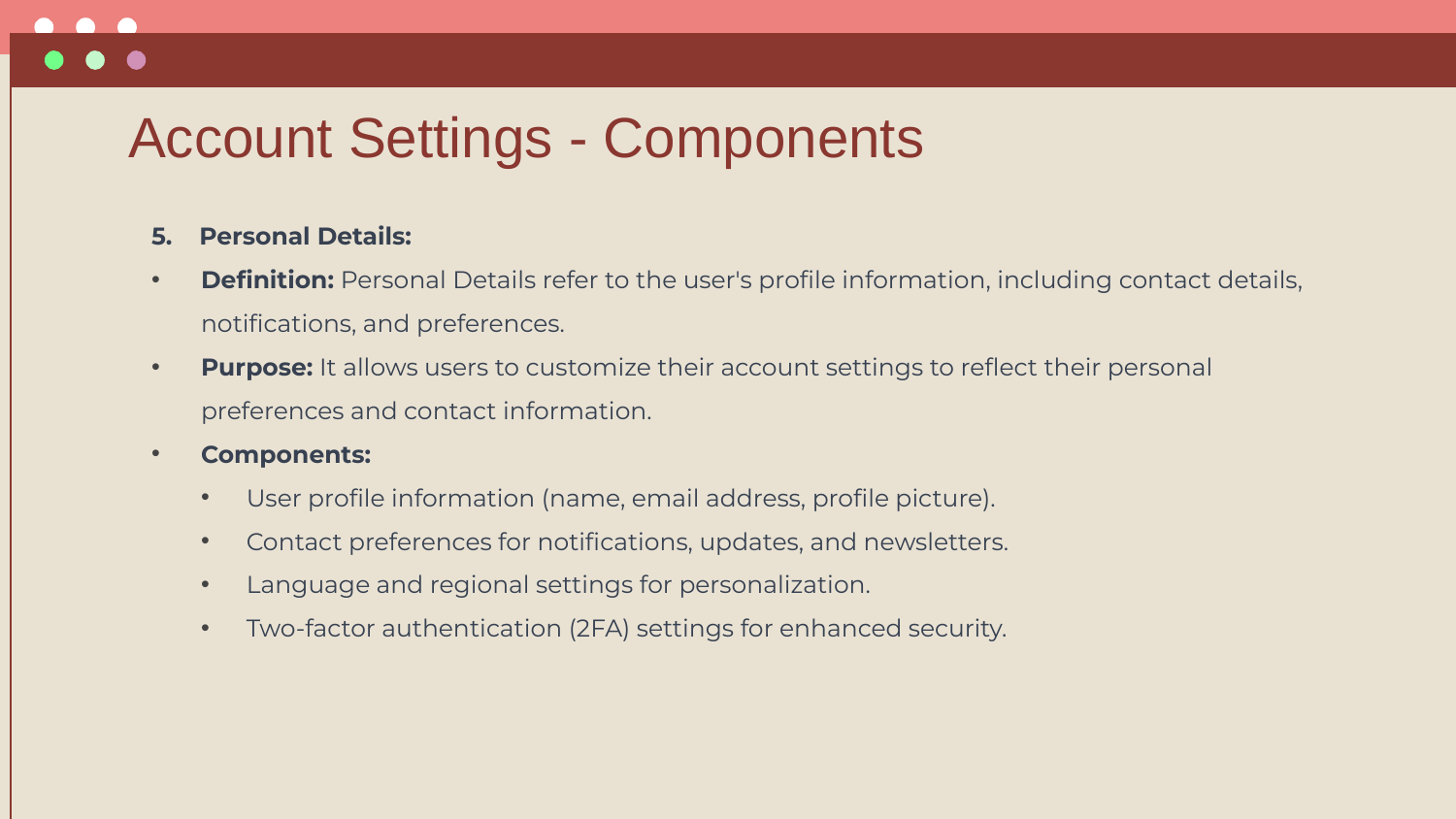

# Account Settings - Components
5.    Personal Details:
Definition: Personal Details refer to the user's profile information, including contact details, notifications, and preferences.
Purpose: It allows users to customize their account settings to reflect their personal preferences and contact information.
Components:
User profile information (name, email address, profile picture).
Contact preferences for notifications, updates, and newsletters.
Language and regional settings for personalization.
Two-factor authentication (2FA) settings for enhanced security.